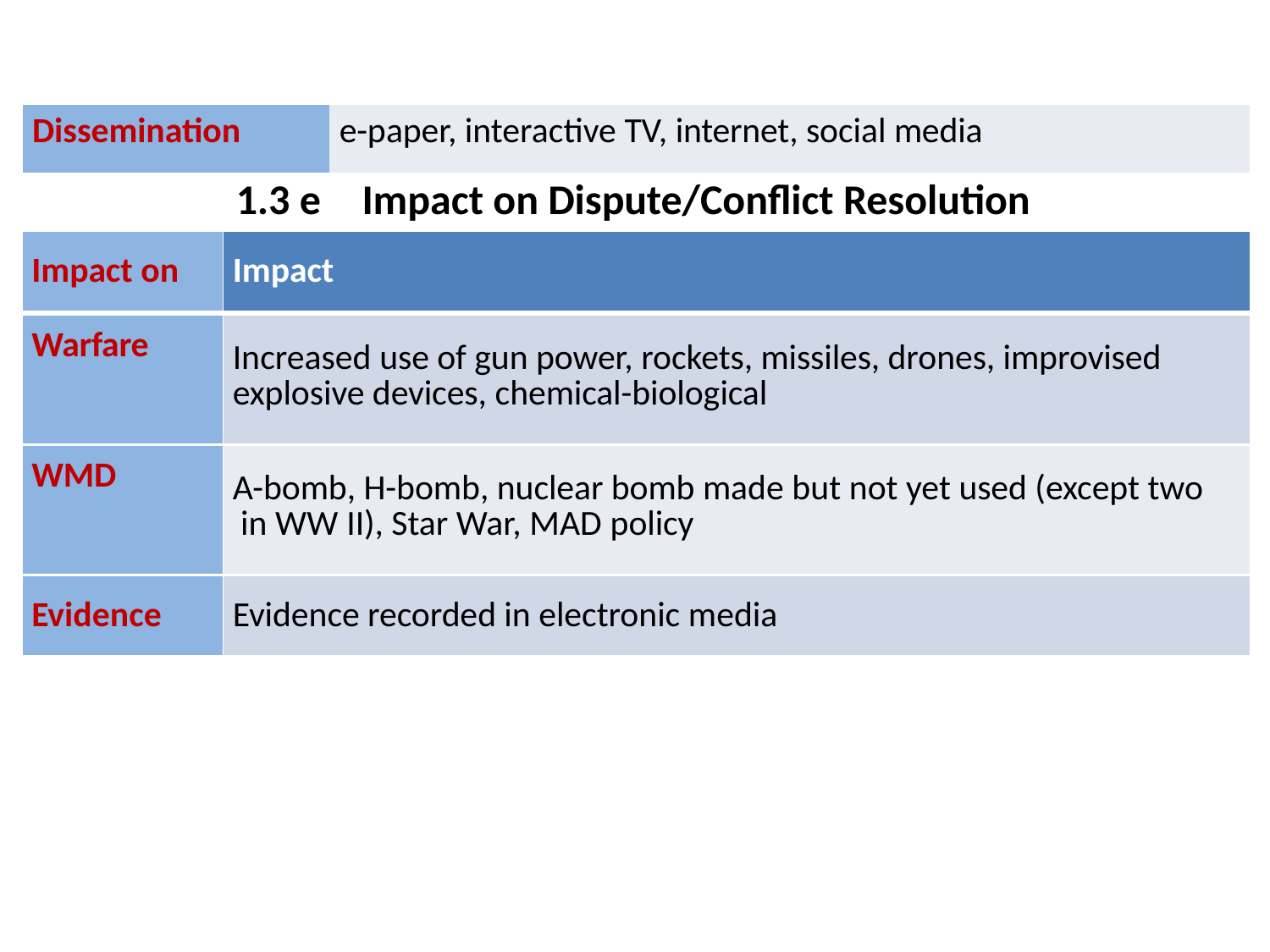

| Dissemination | e-paper, interactive TV, internet, social media |
| --- | --- |
1.3 e
# Impact on Dispute/Conflict Resolution
| Impact on | Impact |
| --- | --- |
| Warfare | Increased use of gun power, rockets, missiles, drones, improvised explosive devices, chemical-biological |
| WMD | A-bomb, H-bomb, nuclear bomb made but not yet used (except two in WW II), Star War, MAD policy |
| Evidence | Evidence recorded in electronic media |